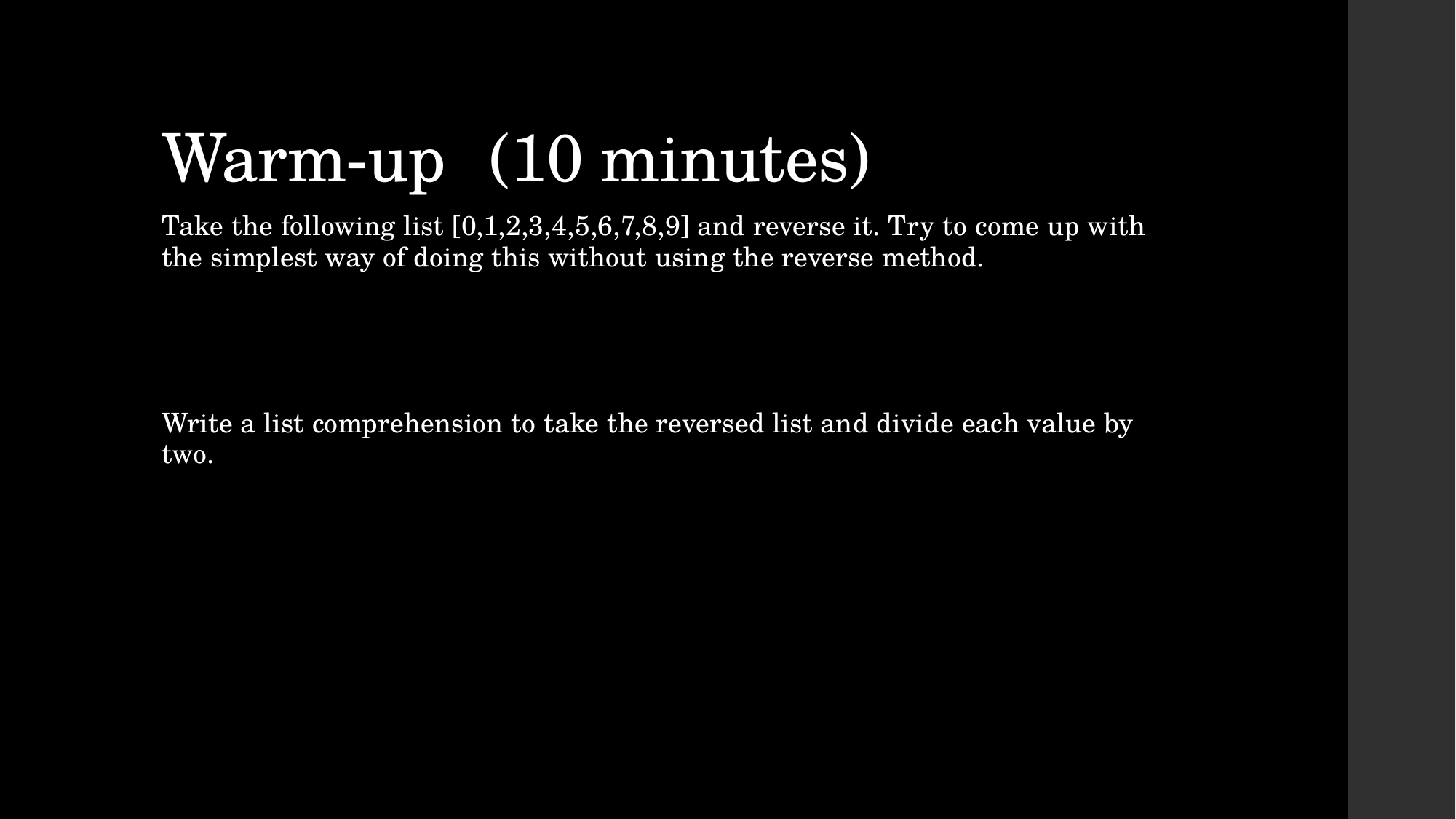

# Warm-up	(10 minutes)
Take the following list [0,1,2,3,4,5,6,7,8,9] and reverse it. Try to come up with the simplest way of doing this without using the reverse method.

Write a list comprehension to take the reversed list and divide each value by two.